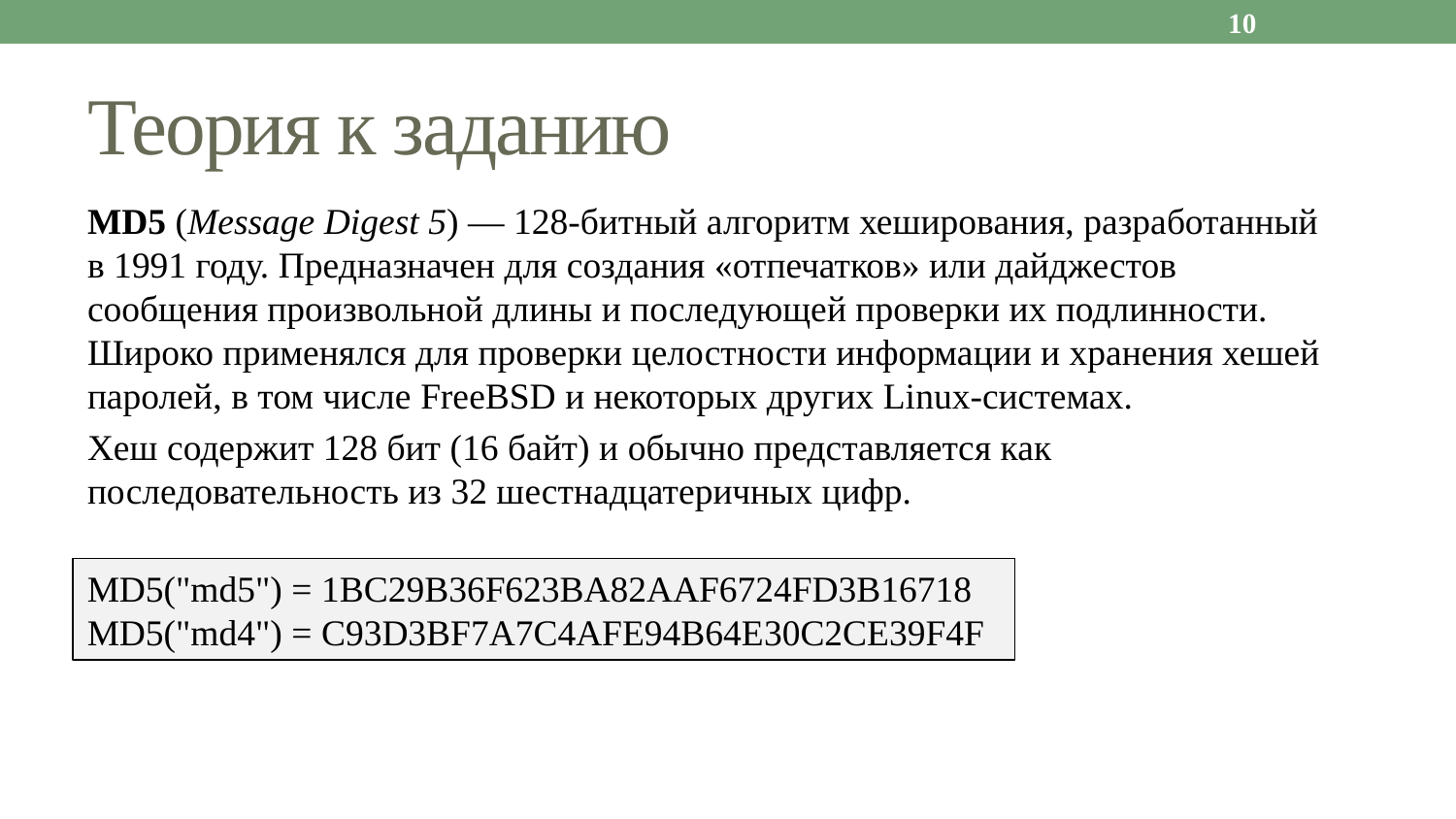

10
# Теория к заданию
MD5 (Message Digest 5) — 128-битный алгоритм хеширования, разработанный в 1991 году. Предназначен для создания «отпечатков» или дайджестов сообщения произвольной длины и последующей проверки их подлинности. Широко применялся для проверки целостности информации и хранения хешей паролей, в том числе FreeBSD и некоторых других Linux-системах.
Хеш содержит 128 бит (16 байт) и обычно представляется как последовательность из 32 шестнадцатеричных цифр.
MD5("md5") = 1BC29B36F623BA82AAF6724FD3B16718
MD5("md4") = C93D3BF7A7C4AFE94B64E30C2CE39F4F